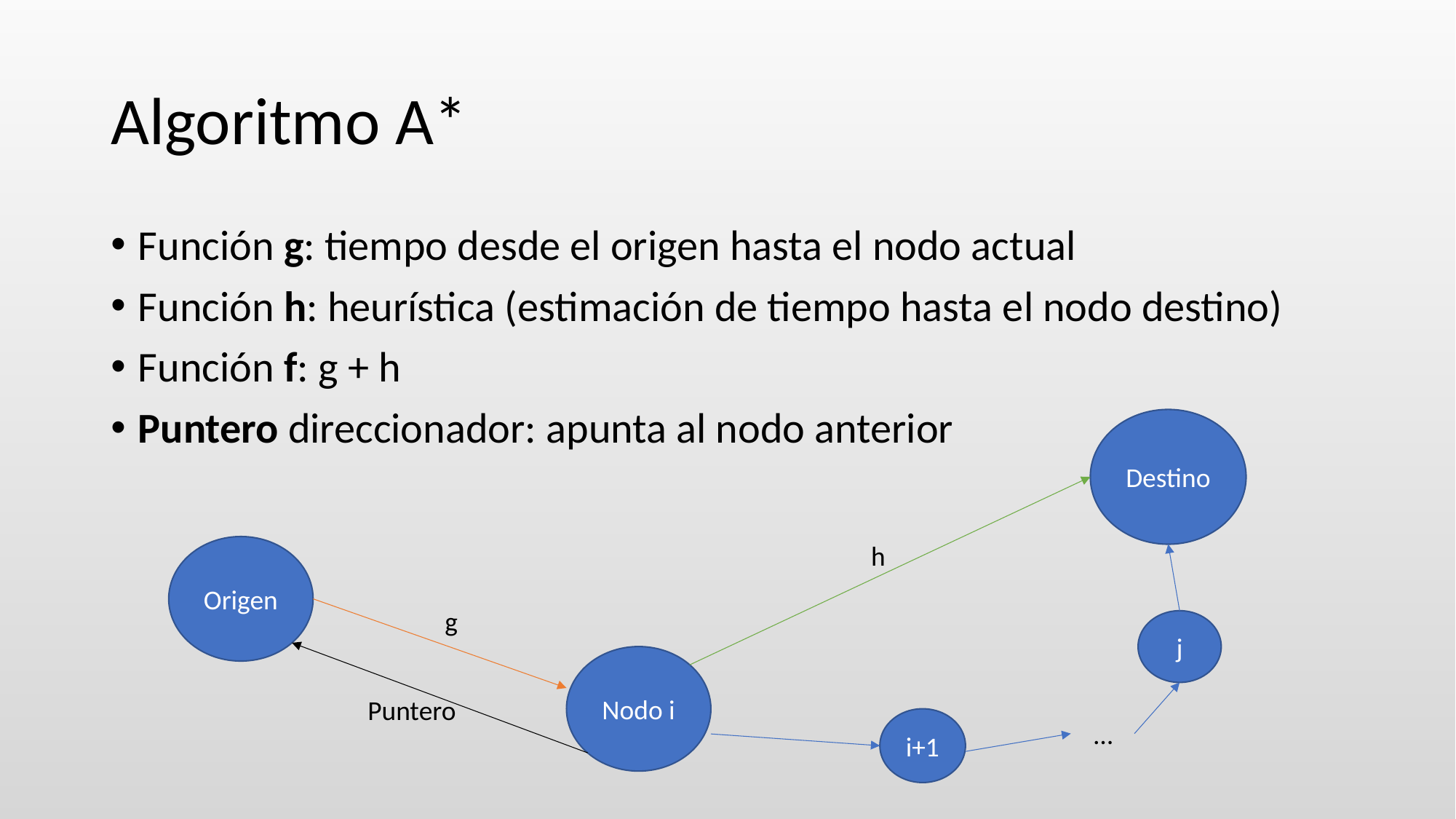

# Algoritmo A*
Función g: tiempo desde el origen hasta el nodo actual
Función h: heurística (estimación de tiempo hasta el nodo destino)
Función f: g + h
Puntero direccionador: apunta al nodo anterior

Destino
h
Origen
g
j
Nodo i
Puntero
i+1
  …